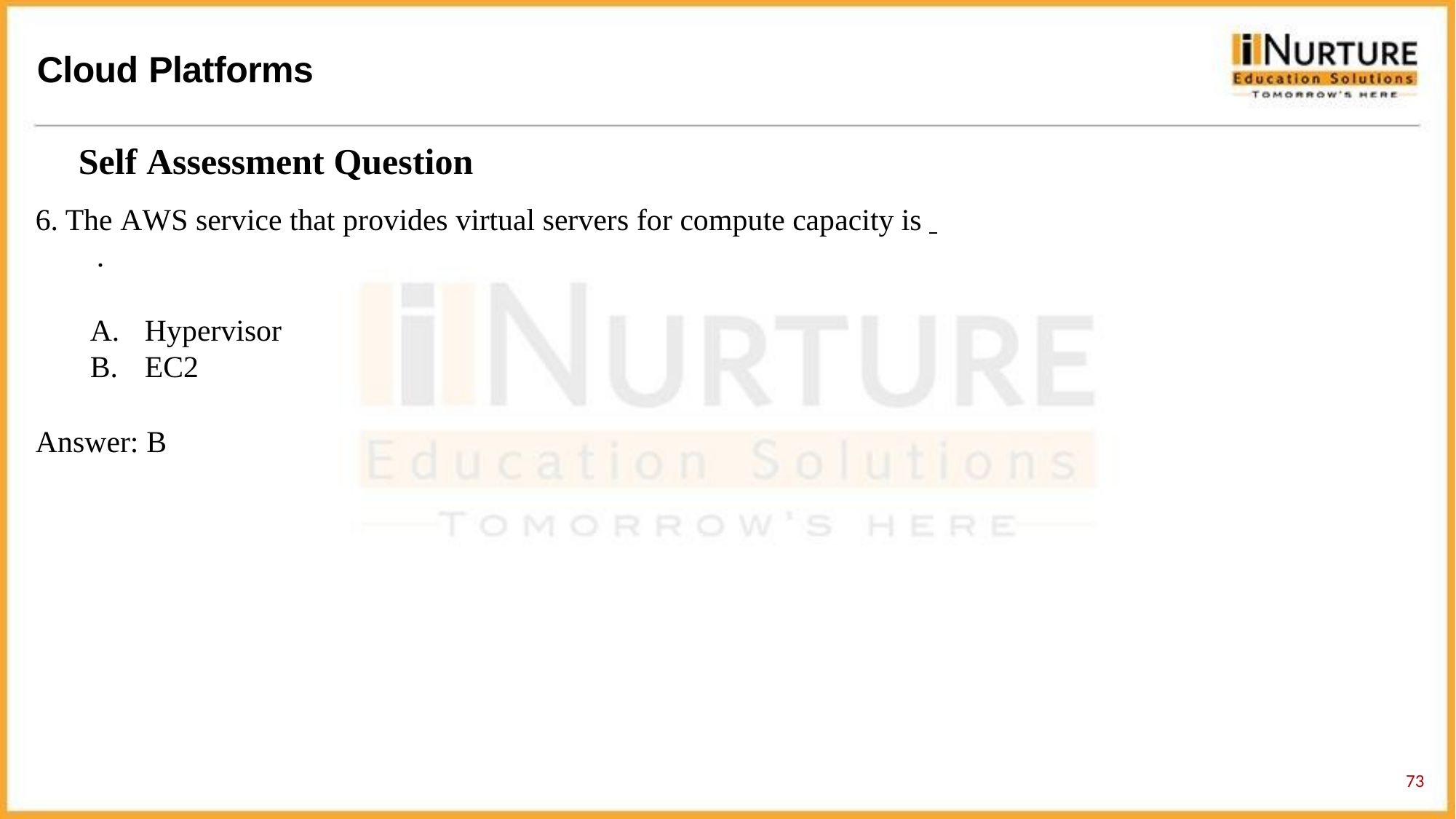

# Cloud Platforms
Self Assessment Question
The AWS service that provides virtual servers for compute capacity is  	.

Hypervisor
EC2

Answer: B
73